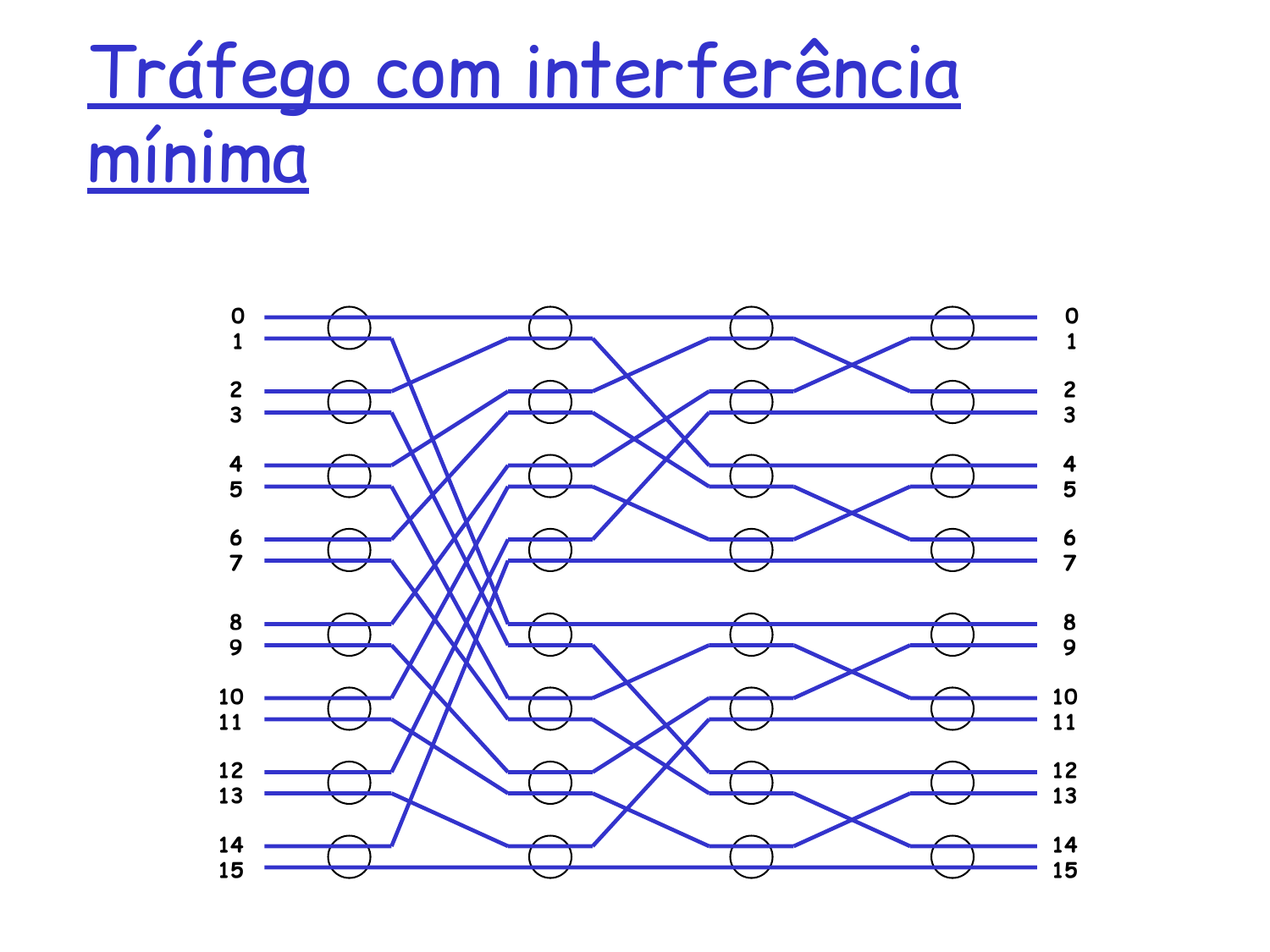

# Tráfego com interferência mínima
0
1
2
3
4
5
6
7
8
9
10
11
12
13
14
15
0
1
2
3
4
5
6
7
8
9
10
11
12
13
14
15